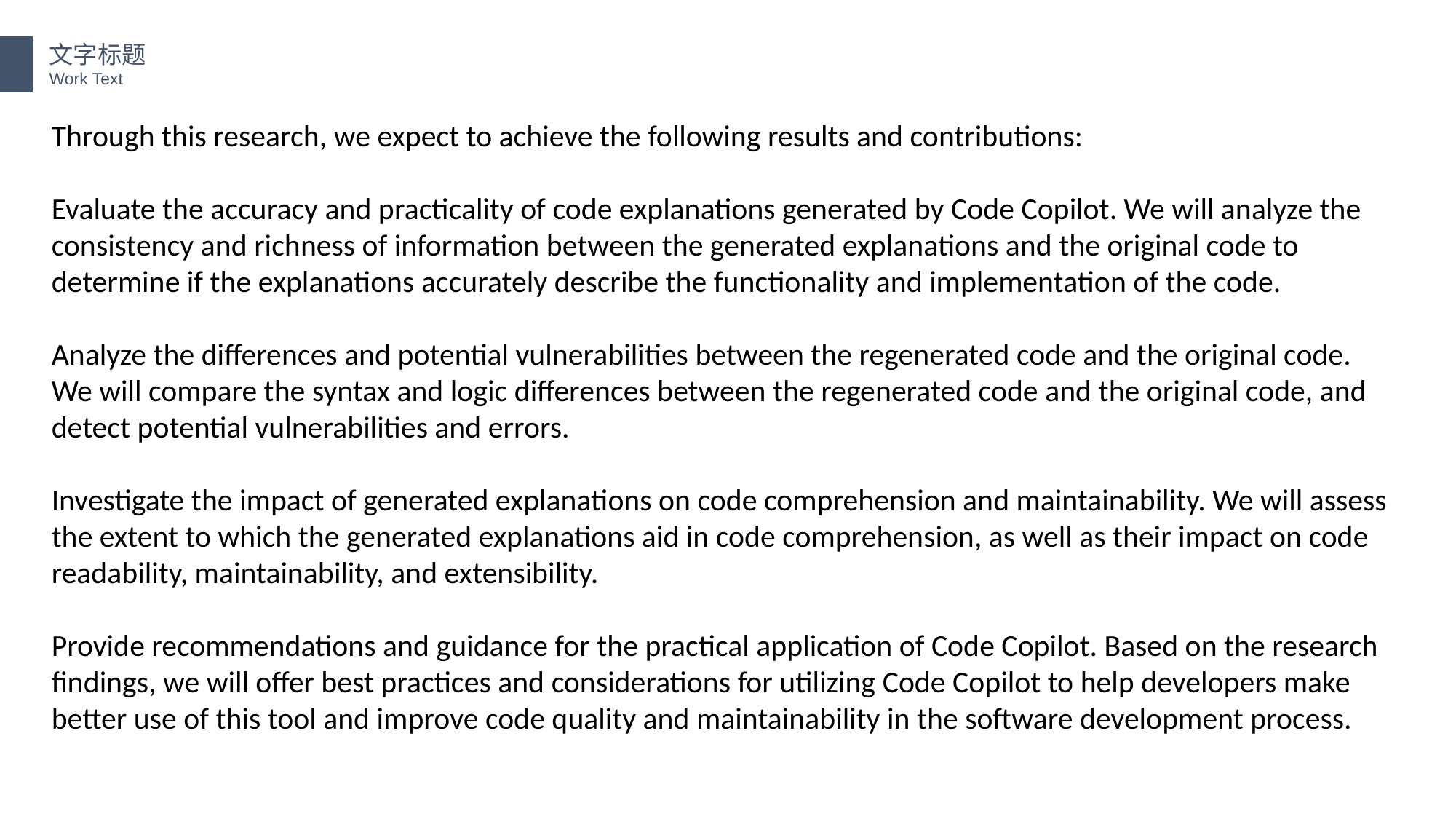

Through this research, we expect to achieve the following results and contributions:

Evaluate the accuracy and practicality of code explanations generated by Code Copilot. We will analyze the consistency and richness of information between the generated explanations and the original code to determine if the explanations accurately describe the functionality and implementation of the code.

Analyze the differences and potential vulnerabilities between the regenerated code and the original code. We will compare the syntax and logic differences between the regenerated code and the original code, and detect potential vulnerabilities and errors.

Investigate the impact of generated explanations on code comprehension and maintainability. We will assess the extent to which the generated explanations aid in code comprehension, as well as their impact on code readability, maintainability, and extensibility.

Provide recommendations and guidance for the practical application of Code Copilot. Based on the research findings, we will offer best practices and considerations for utilizing Code Copilot to help developers make better use of this tool and improve code quality and maintainability in the software development process.